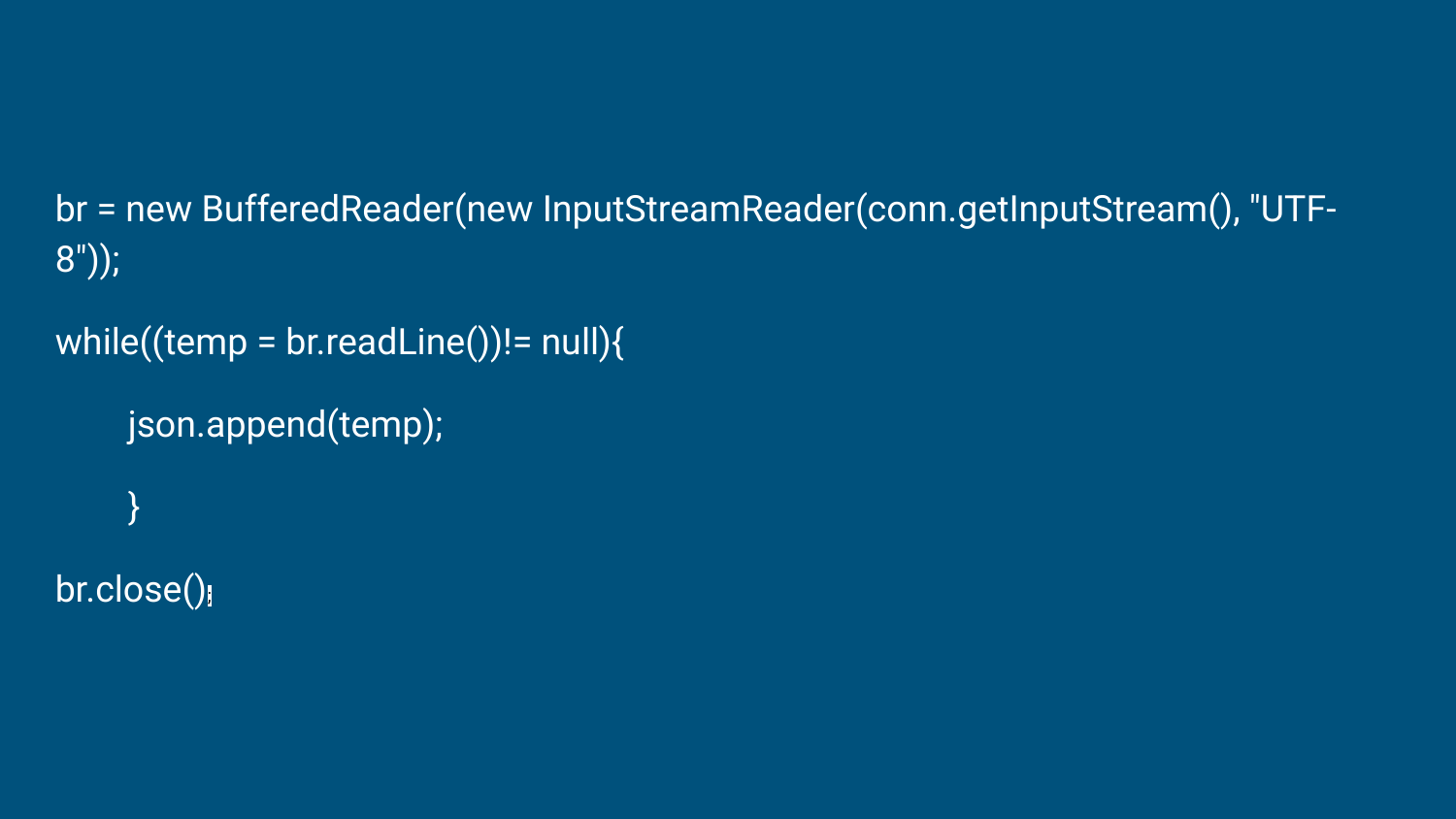

br = new BufferedReader(new InputStreamReader(conn.getInputStream(), "UTF-8"));
while((temp = br.readLine())!= null){
json.append(temp);
}
br.close();